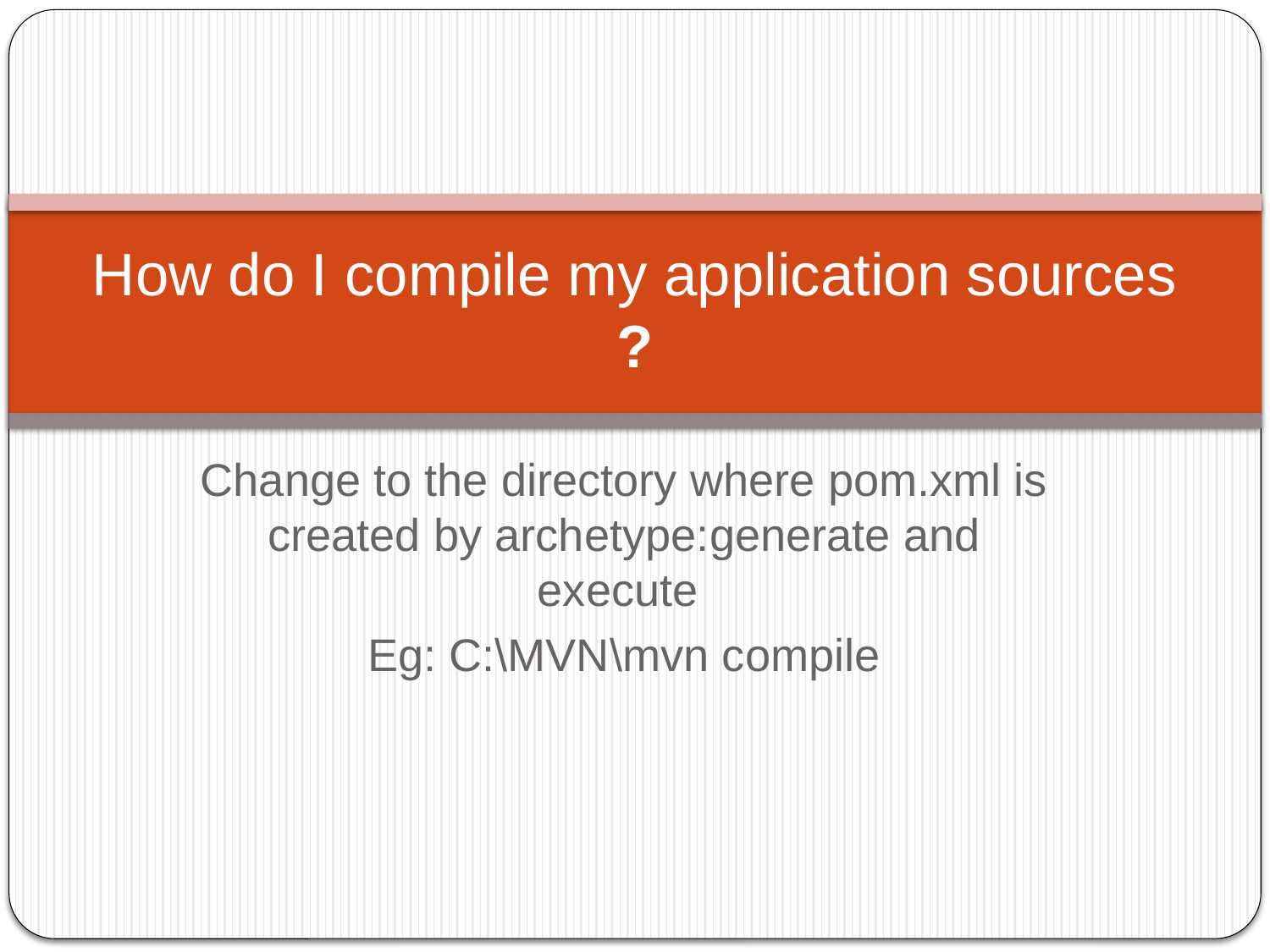

# How do I compile my application sources ?
Change to the directory where pom.xml is created by archetype:generate and execute
Eg: C:\MVN\mvn compile